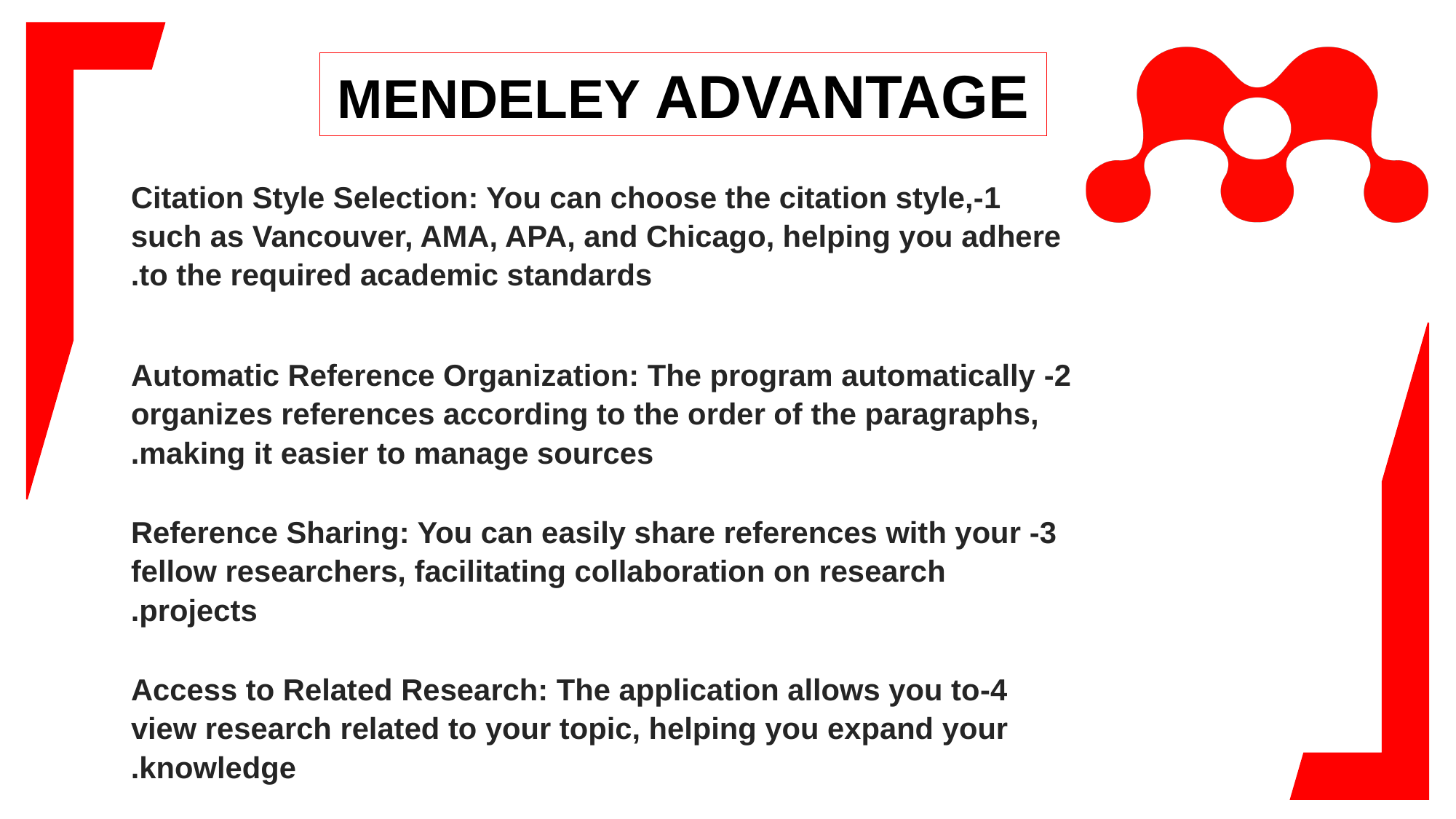

MENDELEY ADVANTAGE
1-Citation Style Selection: You can choose the citation style, such as Vancouver, AMA, APA, and Chicago, helping you adhere to the required academic standards.

2- Automatic Reference Organization: The program automatically organizes references according to the order of the paragraphs, making it easier to manage sources.

3- Reference Sharing: You can easily share references with your fellow researchers, facilitating collaboration on research projects.

4-Access to Related Research: The application allows you to view research related to your topic, helping you expand your knowledge.